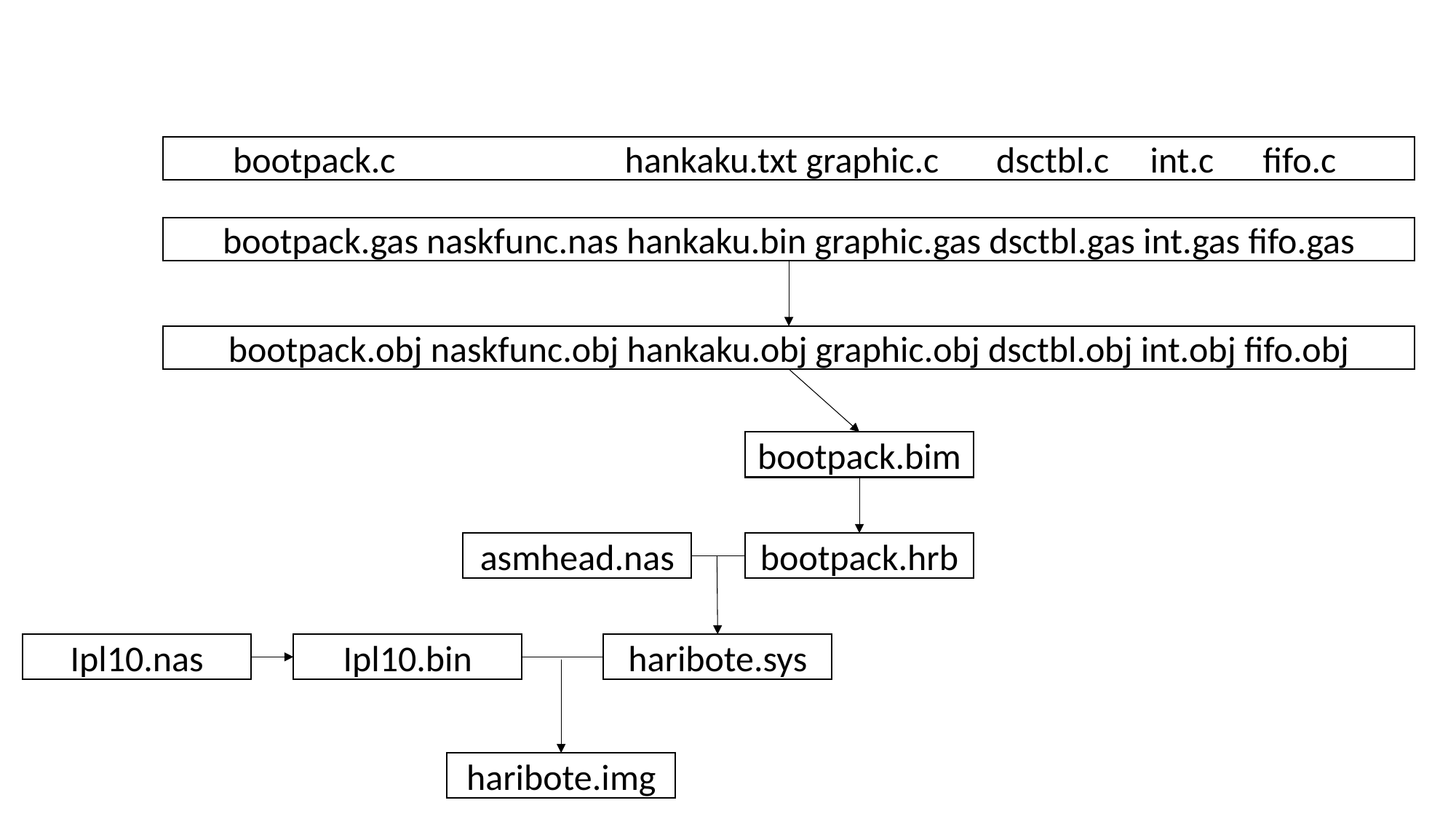

bootpack.c                            hankaku.txt graphic.c       dsctbl.c     int.c      fifo.c
bootpack.gas naskfunc.nas hankaku.bin graphic.gas dsctbl.gas int.gas fifo.gas
bootpack.obj naskfunc.obj hankaku.obj graphic.obj dsctbl.obj int.obj fifo.obj
bootpack.bim
asmhead.nas
bootpack.hrb
Ipl10.nas
Ipl10.bin
haribote.sys
haribote.img